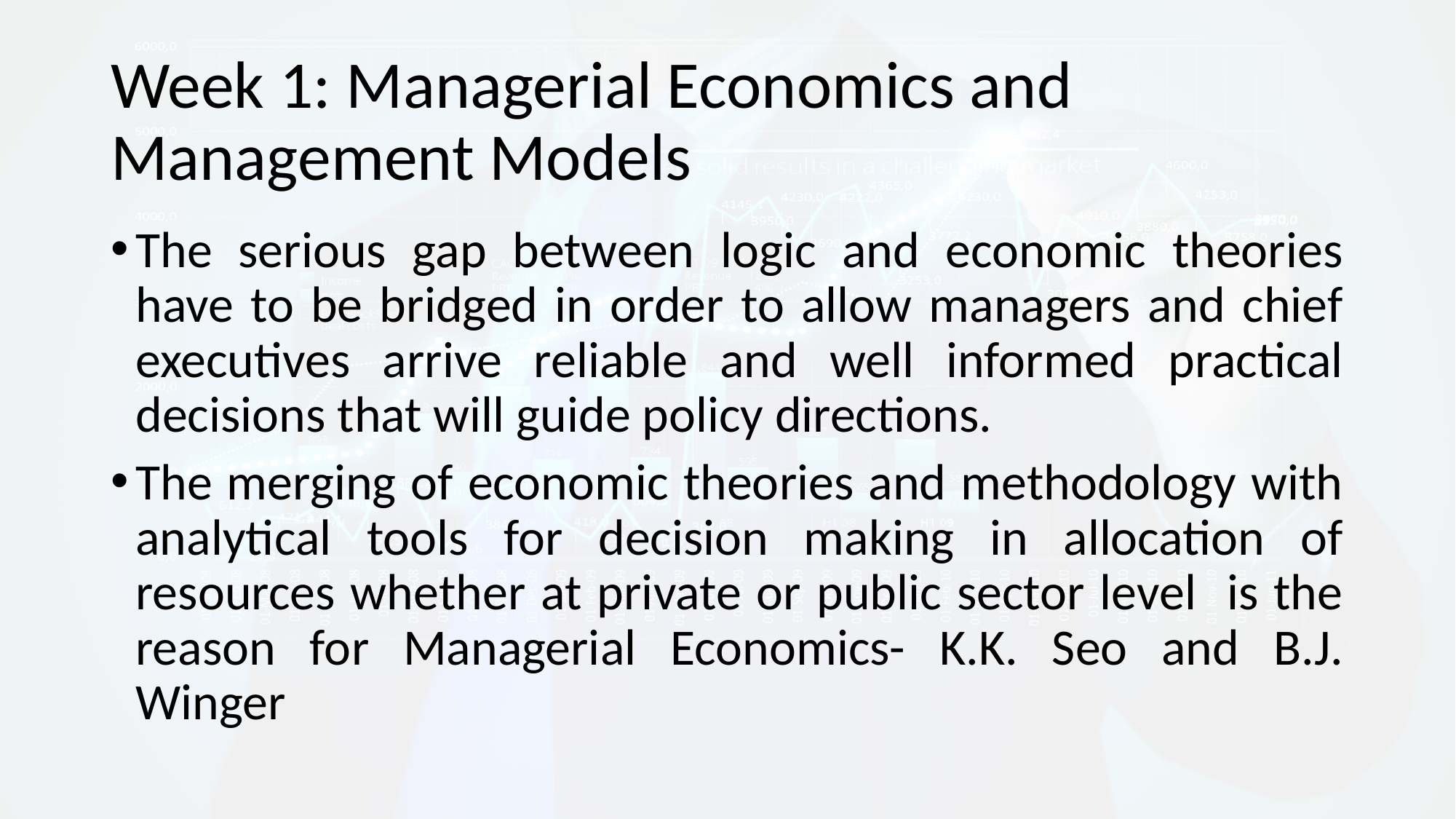

# Week 1: Managerial Economics and Management Models
The serious gap between logic and economic theories have to be bridged in order to allow managers and chief executives arrive reliable and well informed practical decisions that will guide policy directions.
The merging of economic theories and methodology with analytical tools for decision making in allocation of resources whether at private or public sector level  is the reason for Managerial Economics- K.K. Seo and B.J. Winger